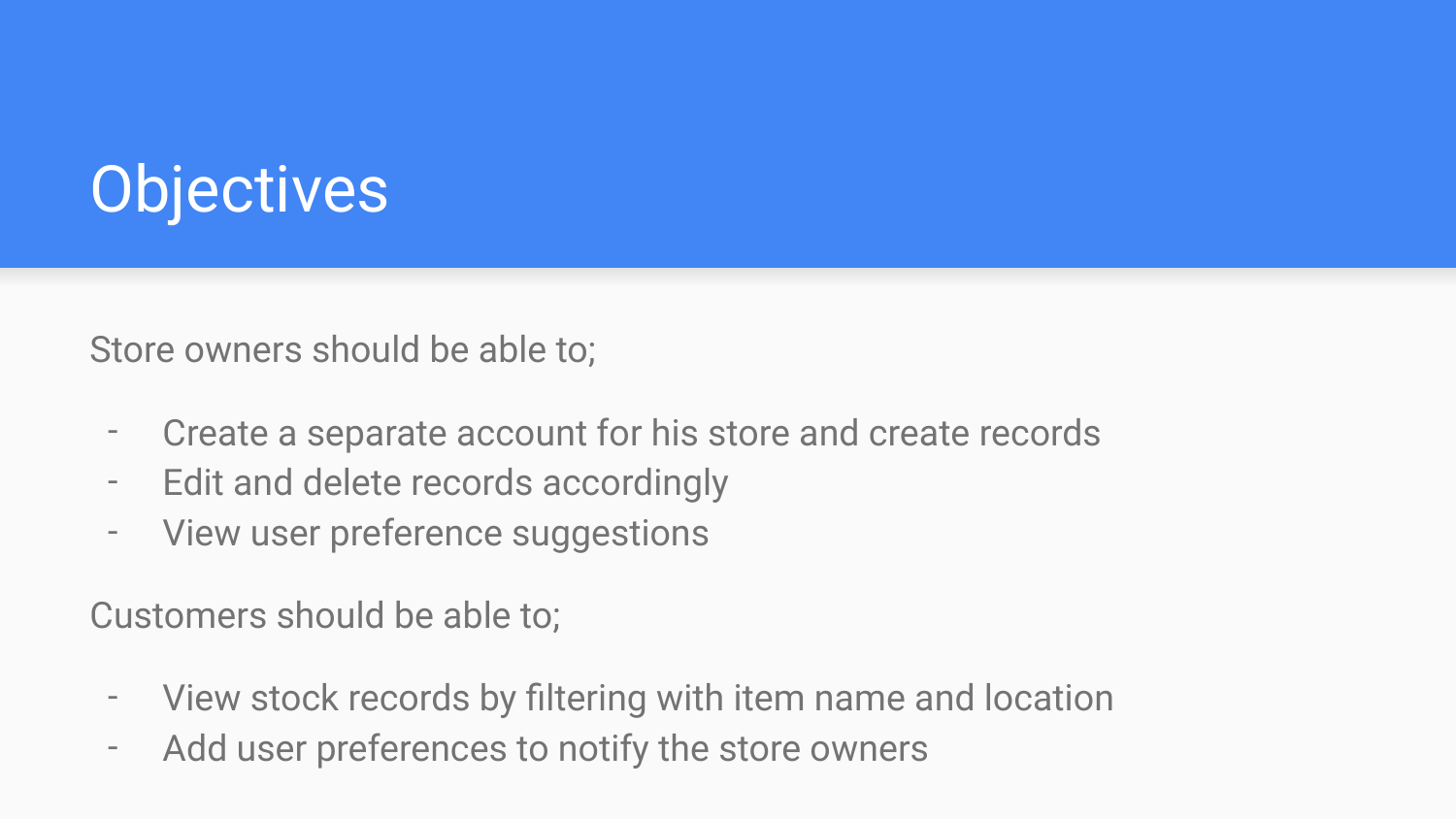

# Objectives
Store owners should be able to;
Create a separate account for his store and create records
Edit and delete records accordingly
View user preference suggestions
Customers should be able to;
View stock records by filtering with item name and location
Add user preferences to notify the store owners